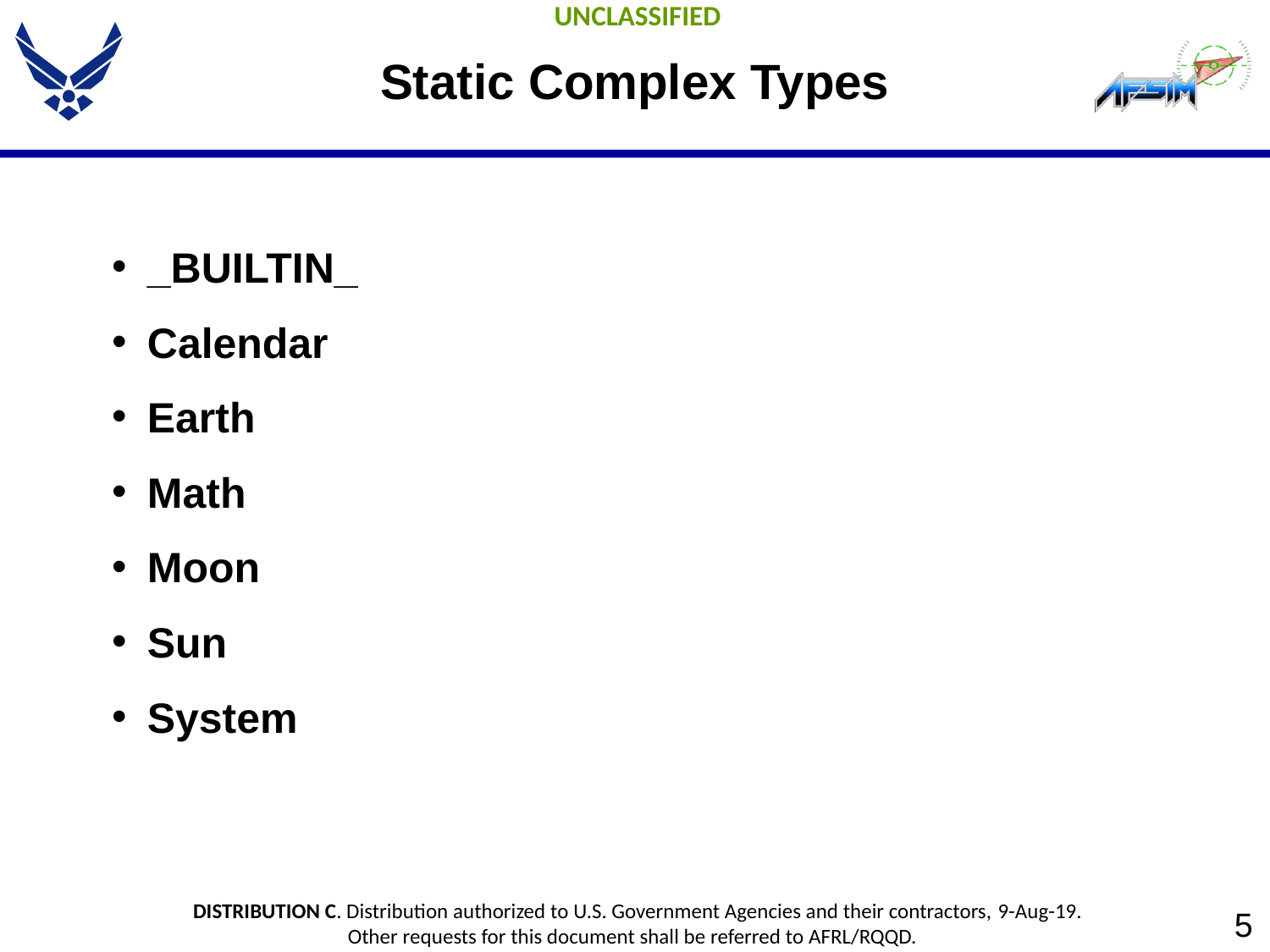

# Static Complex Types
_BUILTIN_
Calendar
Earth
Math
Moon
Sun
System